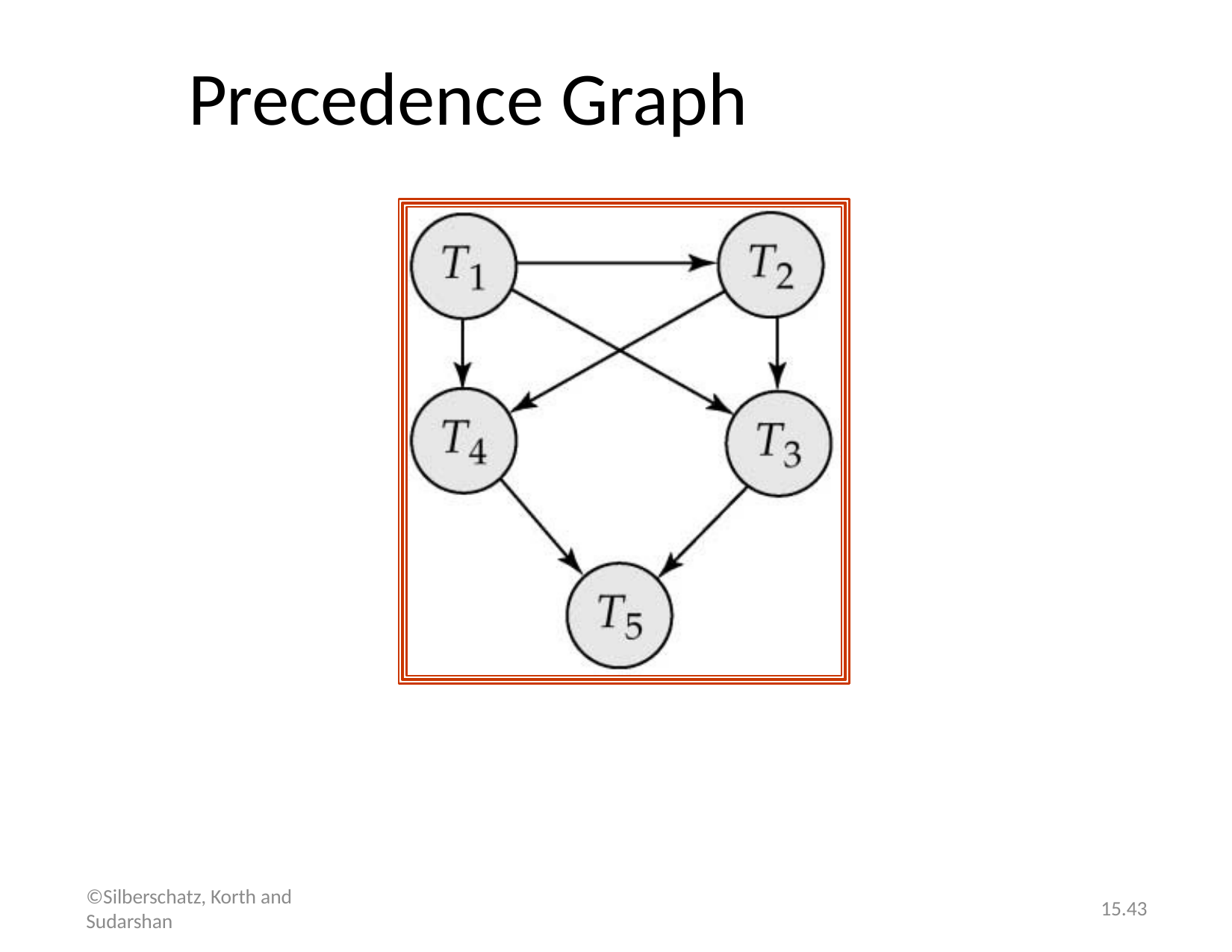

# Precedence Graph

©Silberschatz, Korth and Sudarshan
15.43